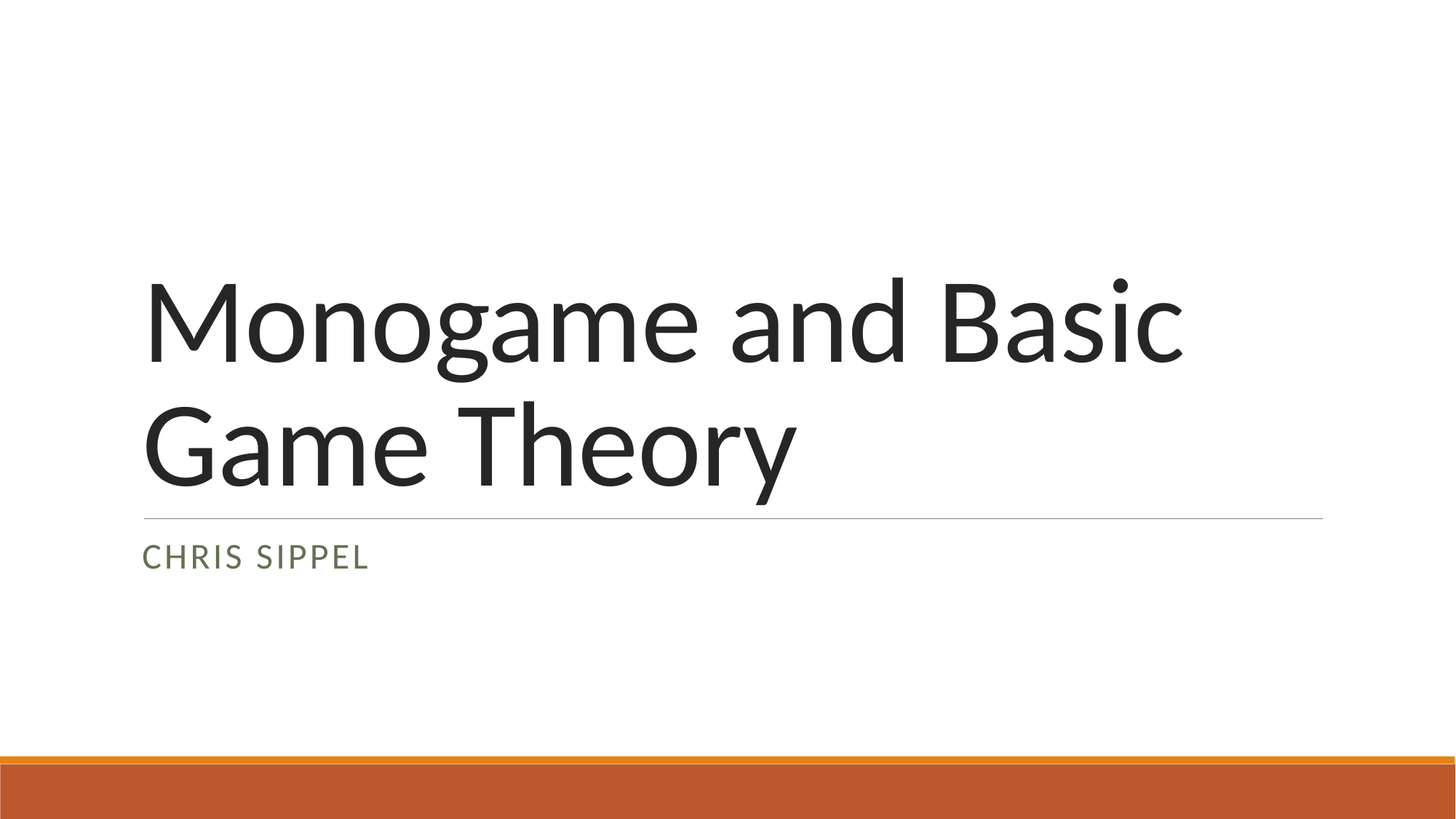

# Monogame and Basic Game Theory
Chris Sippel